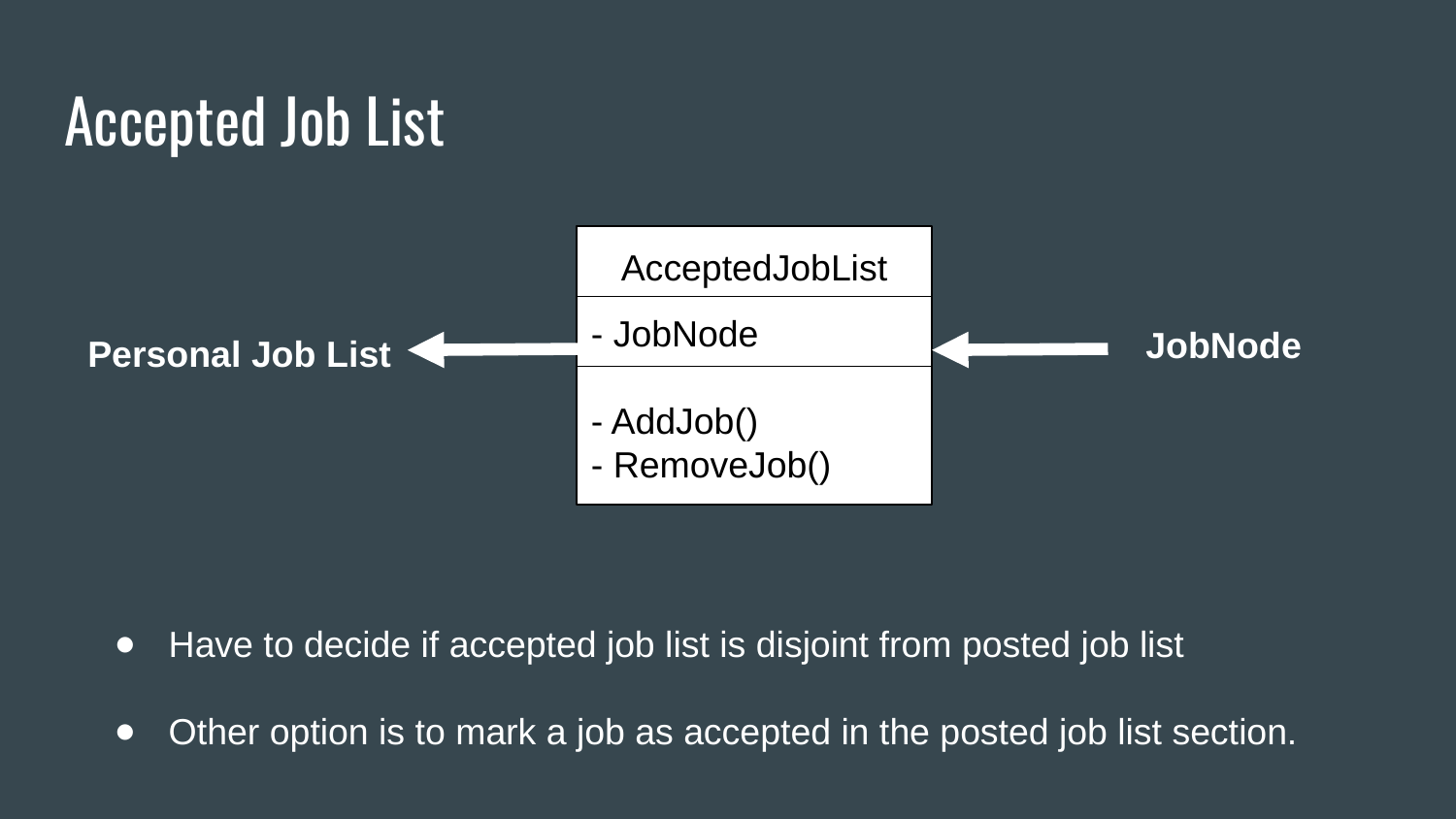

# Accepted Job List

AcceptedJobList

- JobNode

- AddJob()
- RemoveJob()

JobNode
Personal Job List

Have to decide if accepted job list is disjoint from posted job list
Other option is to mark a job as accepted in the posted job list section.